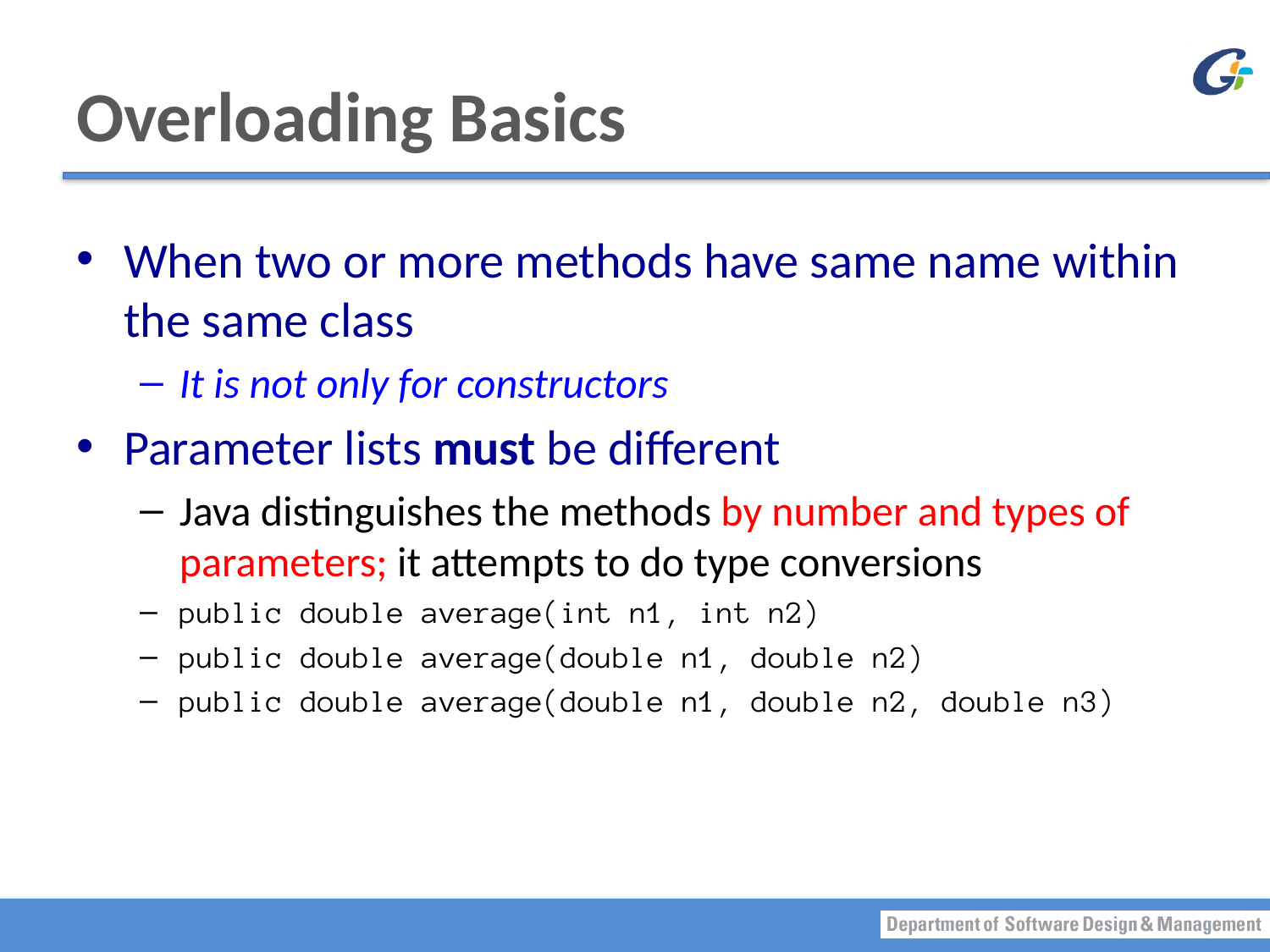

# Overloading Basics
When two or more methods have same name within the same class
It is not only for constructors
Parameter lists must be different
Java distinguishes the methods by number and types of parameters; it attempts to do type conversions
public double average(int n1, int n2)
public double average(double n1, double n2)
public double average(double n1, double n2, double n3)